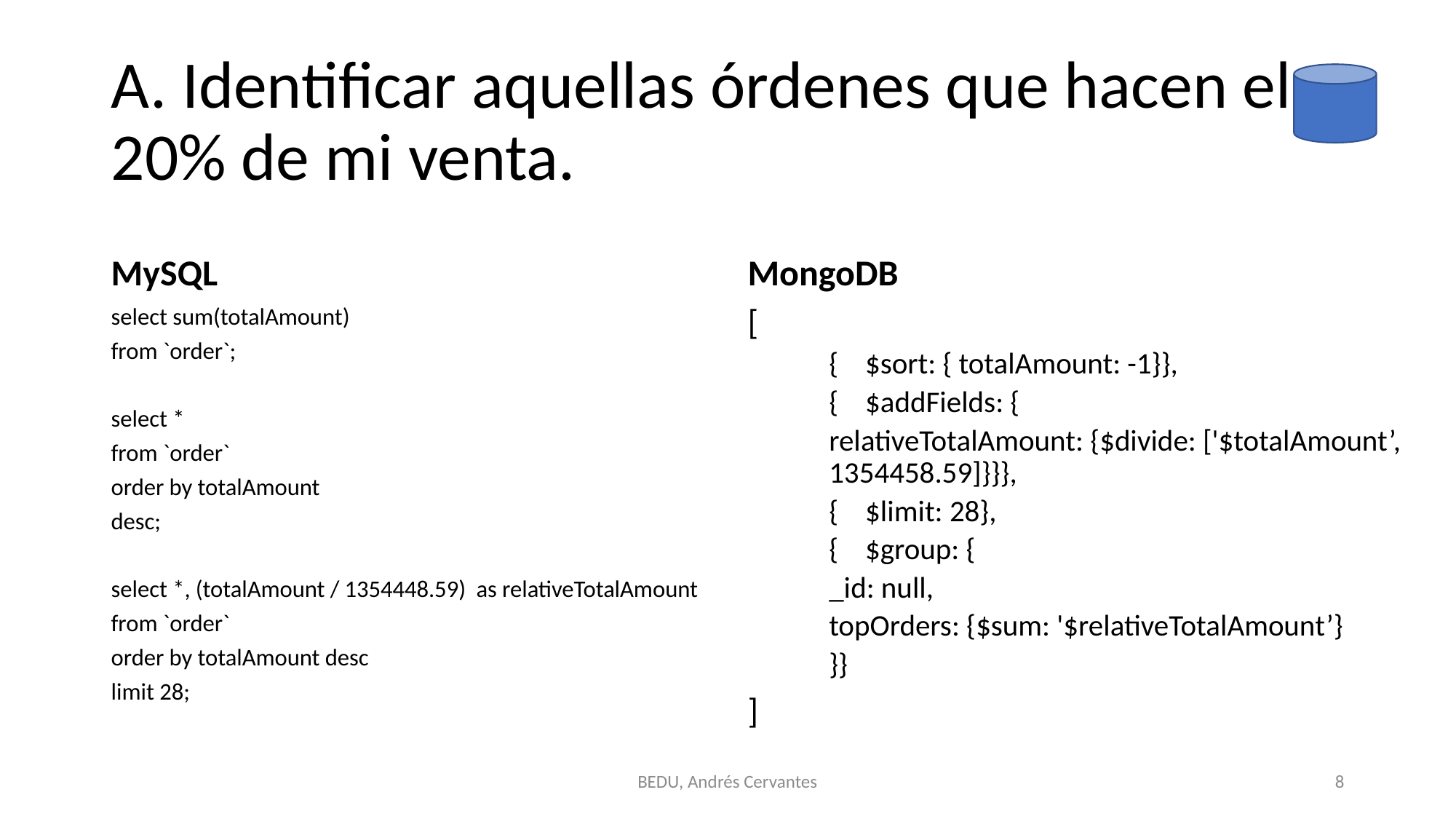

# A. Identificar aquellas órdenes que hacen el 20% de mi venta.

MySQL
MongoDB
select sum(totalAmount)
from `order`;

select *
from `order`
order by totalAmount
desc;

select *, (totalAmount / 1354448.59)  as relativeTotalAmount
from `order`
order by totalAmount desc
limit 28;
[
{    $sort: { totalAmount: -1}},
{    $addFields: {
	relativeTotalAmount: {$divide: ['$totalAmount’, 1354458.59]}}},
{    $limit: 28},
{    $group: {
	_id: null,
	topOrders: {$sum: '$relativeTotalAmount’}
}}
]
BEDU, Andrés Cervantes
8